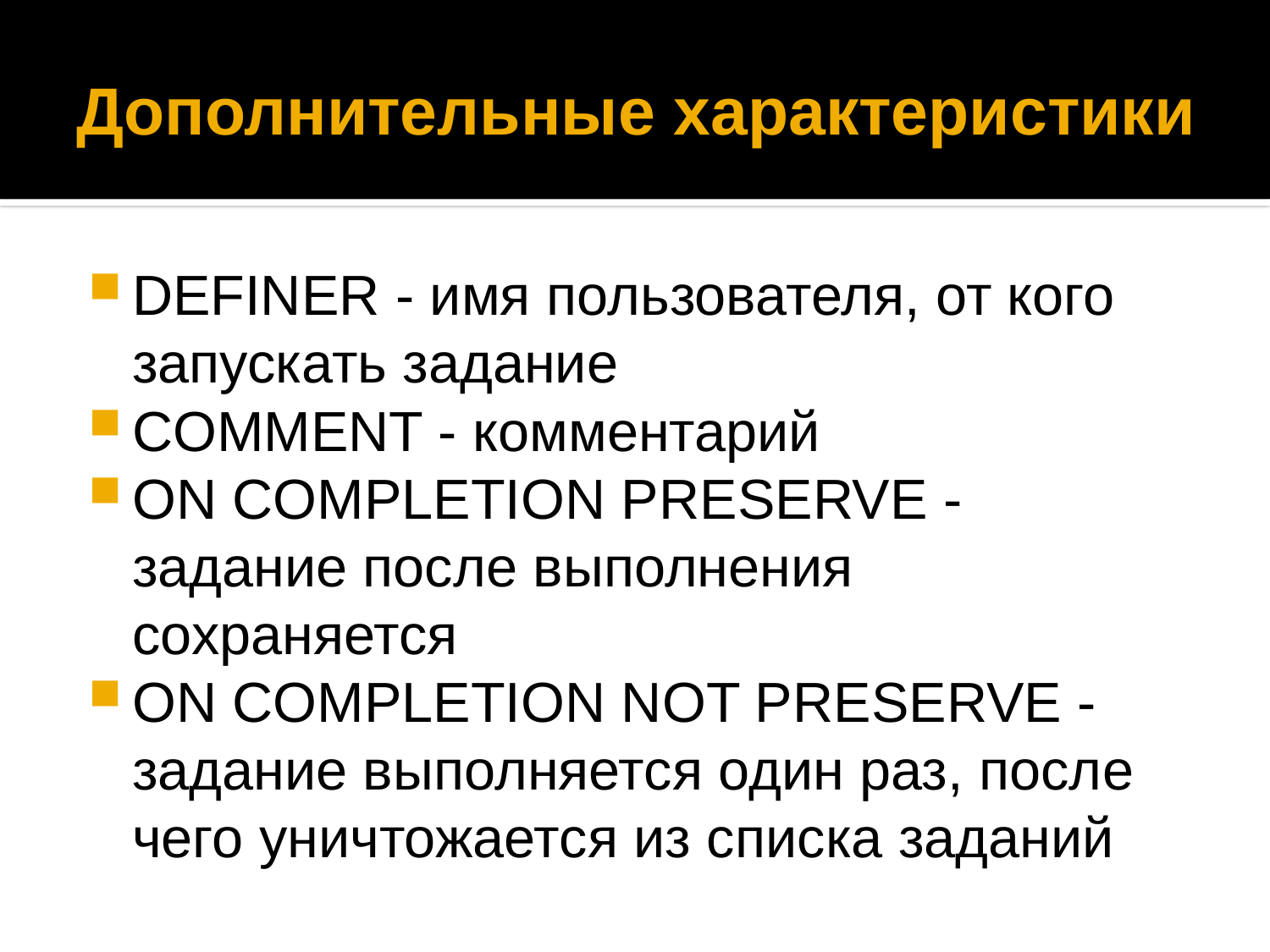

# Дополнительные характеристики
DEFINER - имя пользователя, от кого запускать задание
COMMENT - комментарий
ON COMPLETION PRESERVE - задание после выполнения сохраняется
ON COMPLETION NOT PRESERVE - задание выполняется один раз, после чего уничтожается из списка заданий